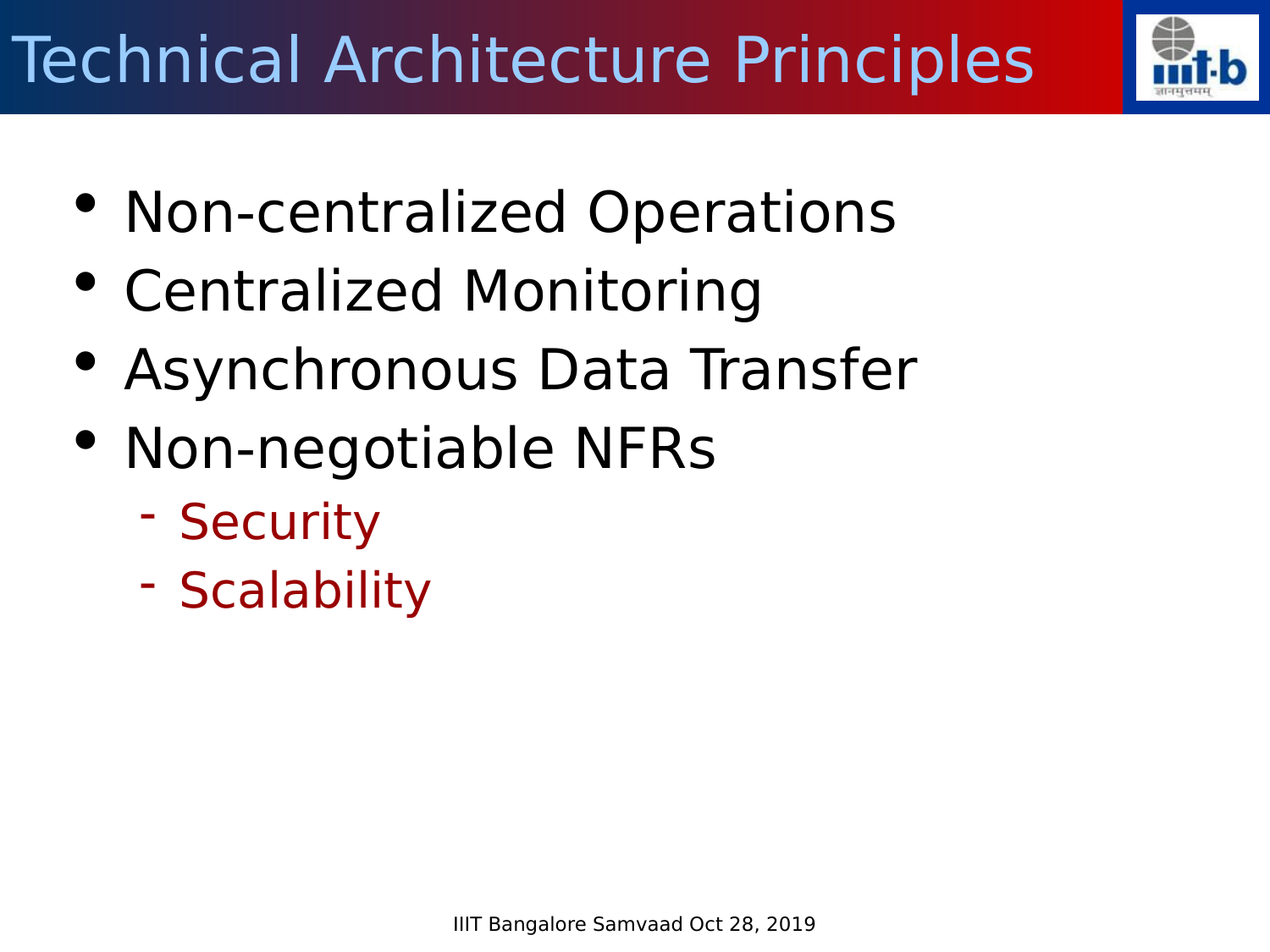

Technical Architecture Principles
Non-centralized Operations
Centralized Monitoring
Asynchronous Data Transfer
Non-negotiable NFRs
Security
Scalability
IIIT Bangalore Samvaad Oct 28, 2019